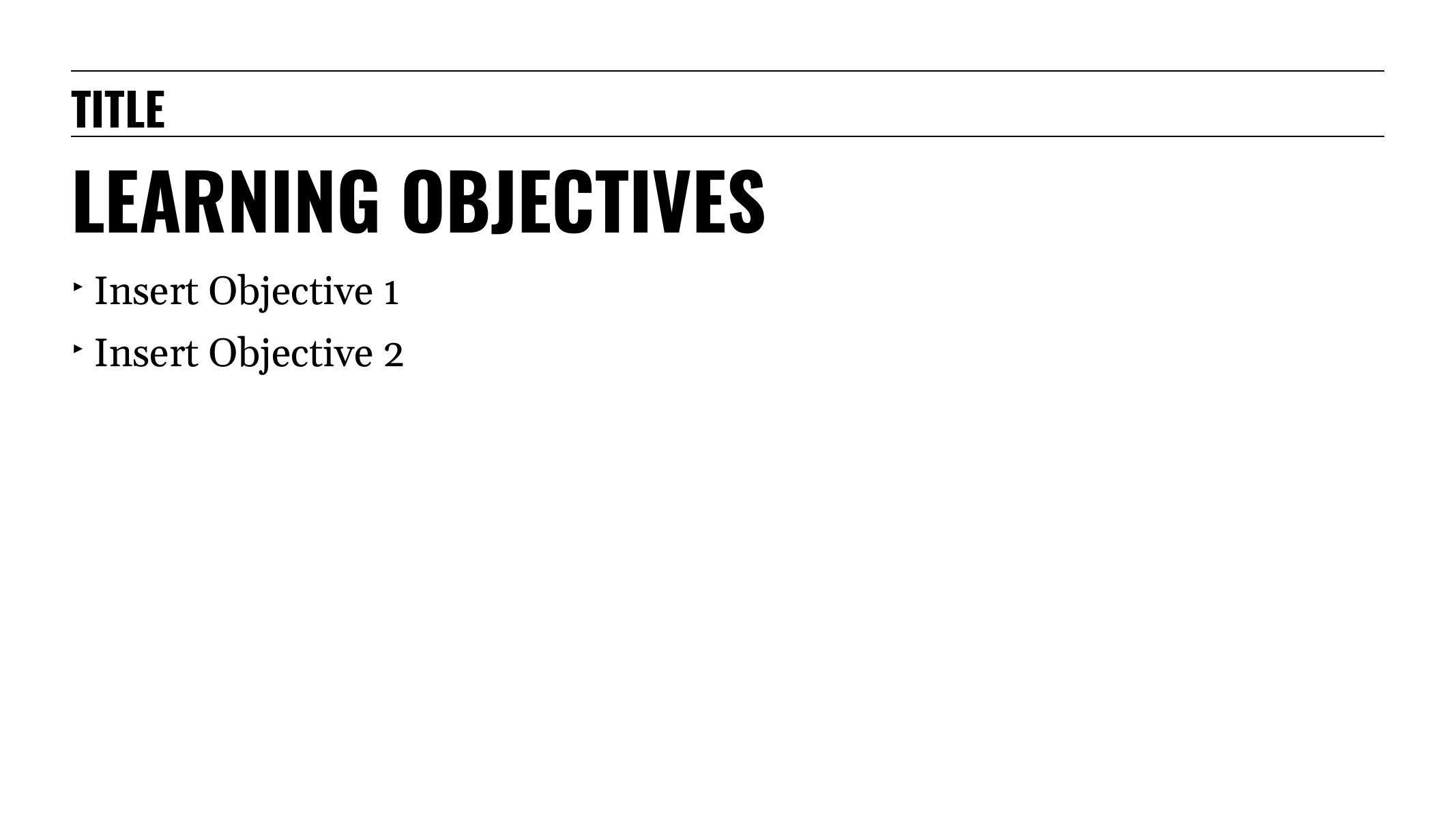

TITLE
# LEARNING OBJECTIVES

Insert Objective 1
Insert Objective 2